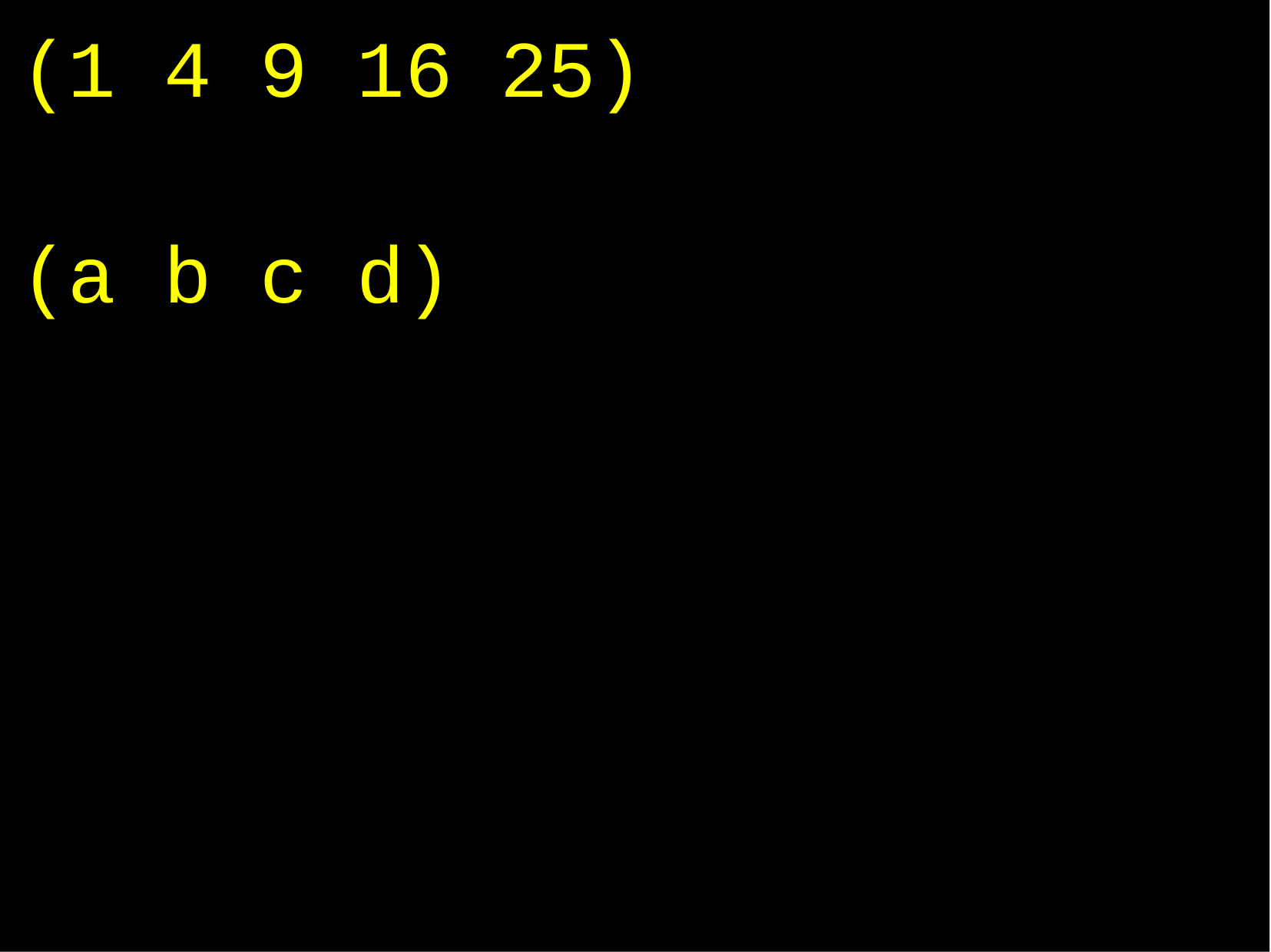

| (1 | 4 | 9 | 16 | 25) |
| --- | --- | --- | --- | --- |
| (a | b | c | d) |  |